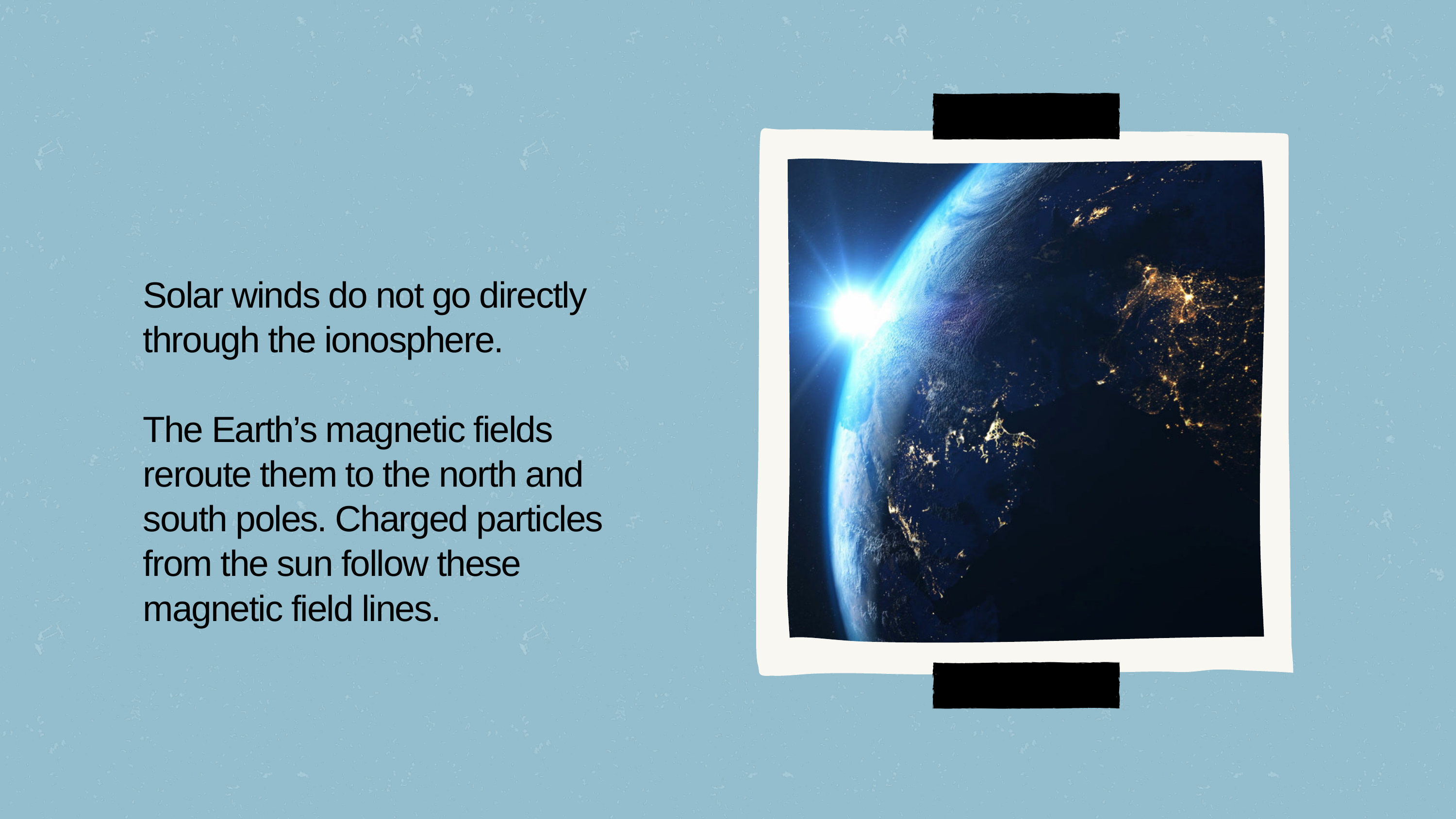

Solar winds do not go directly through the ionosphere.

The Earth’s magnetic fields reroute them to the north and south poles. Charged particles from the sun follow these magnetic field lines.